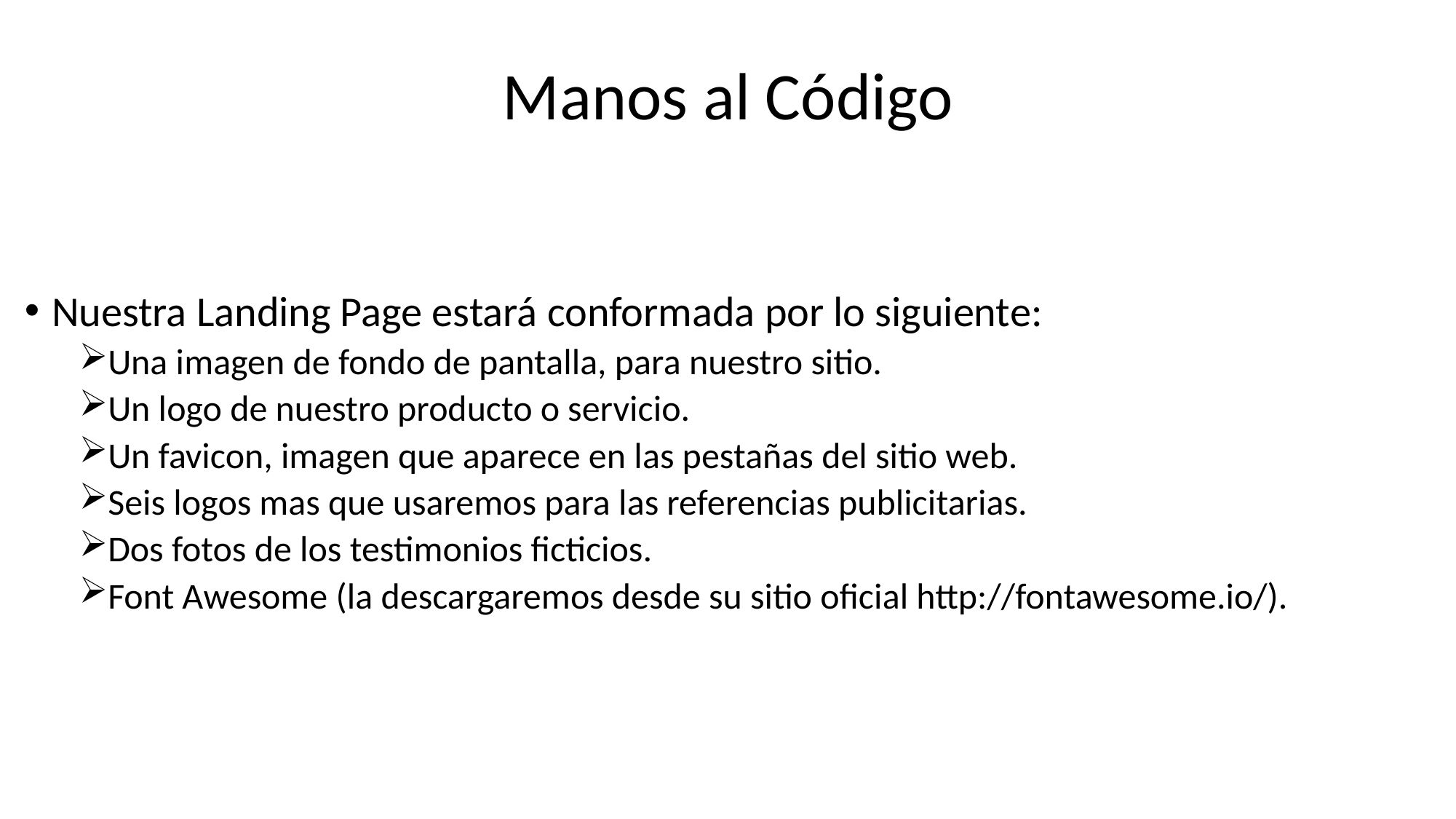

# Manos al Código

Nuestra Landing Page estará conformada por lo siguiente:
Una imagen de fondo de pantalla, para nuestro sitio.
Un logo de nuestro producto o servicio.
Un favicon, imagen que aparece en las pestañas del sitio web.
Seis logos mas que usaremos para las referencias publicitarias.
Dos fotos de los testimonios ficticios.
Font Awesome (la descargaremos desde su sitio oficial http://fontawesome.io/).